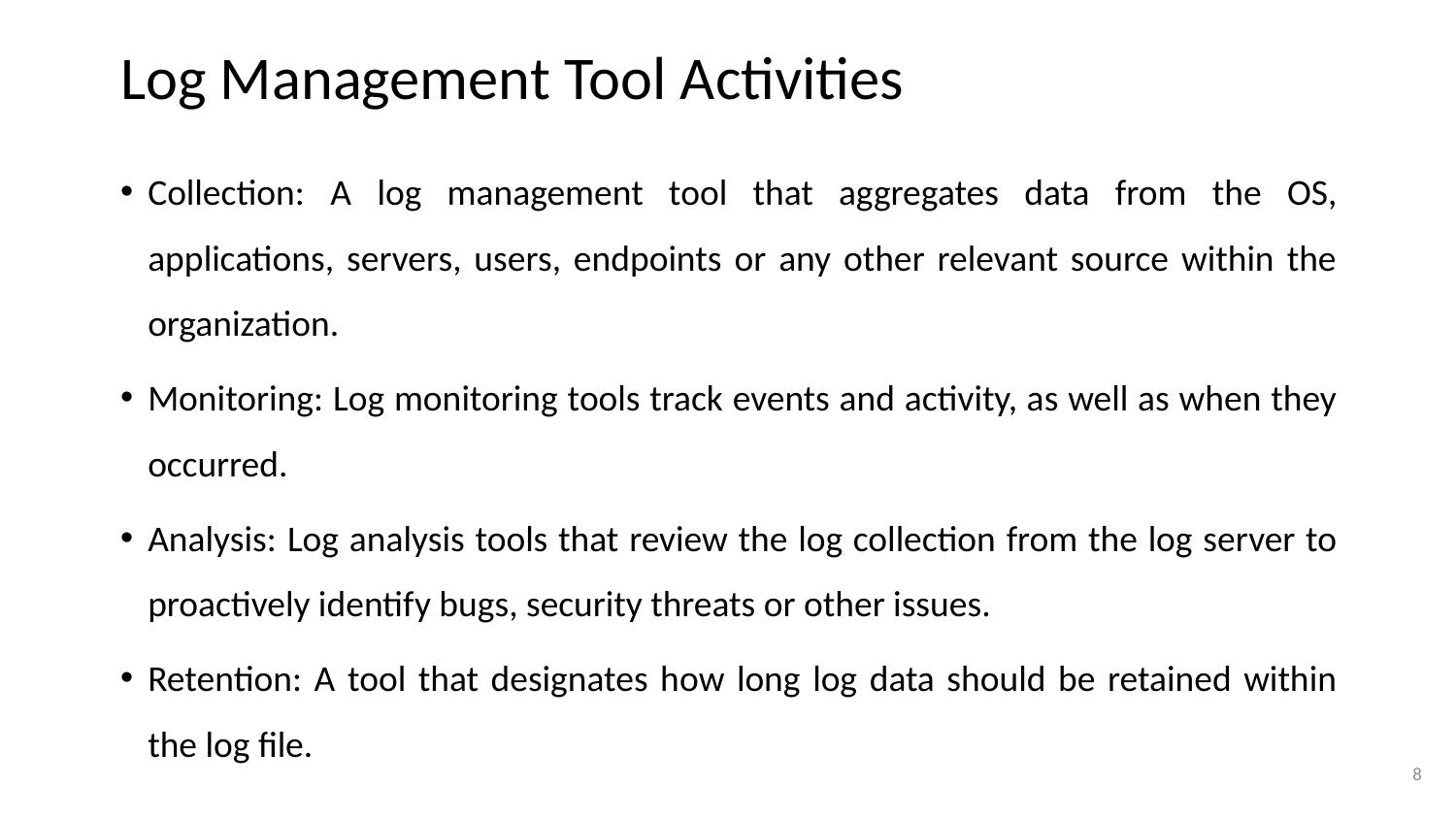

# Log Management Tool Activities
Collection: A log management tool that aggregates data from the OS, applications, servers, users, endpoints or any other relevant source within the organization.
Monitoring: Log monitoring tools track events and activity, as well as when they occurred.
Analysis: Log analysis tools that review the log collection from the log server to proactively identify bugs, security threats or other issues.
Retention: A tool that designates how long log data should be retained within the log file.
8